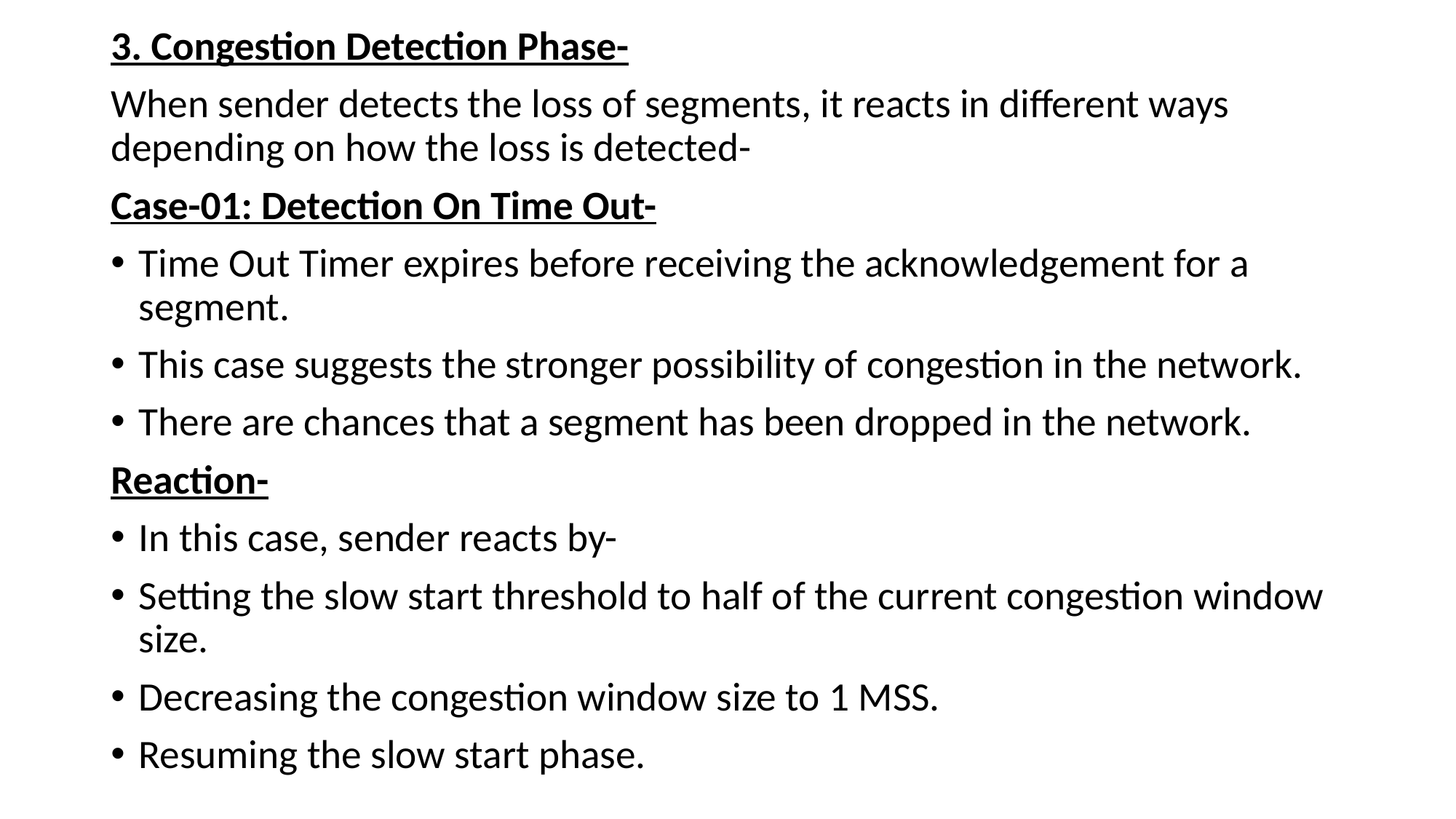

3. Congestion Detection Phase-
When sender detects the loss of segments, it reacts in different ways depending on how the loss is detected-
Case-01: Detection On Time Out-
Time Out Timer expires before receiving the acknowledgement for a segment.
This case suggests the stronger possibility of congestion in the network.
There are chances that a segment has been dropped in the network.
Reaction-
In this case, sender reacts by-
Setting the slow start threshold to half of the current congestion window size.
Decreasing the congestion window size to 1 MSS.
Resuming the slow start phase.